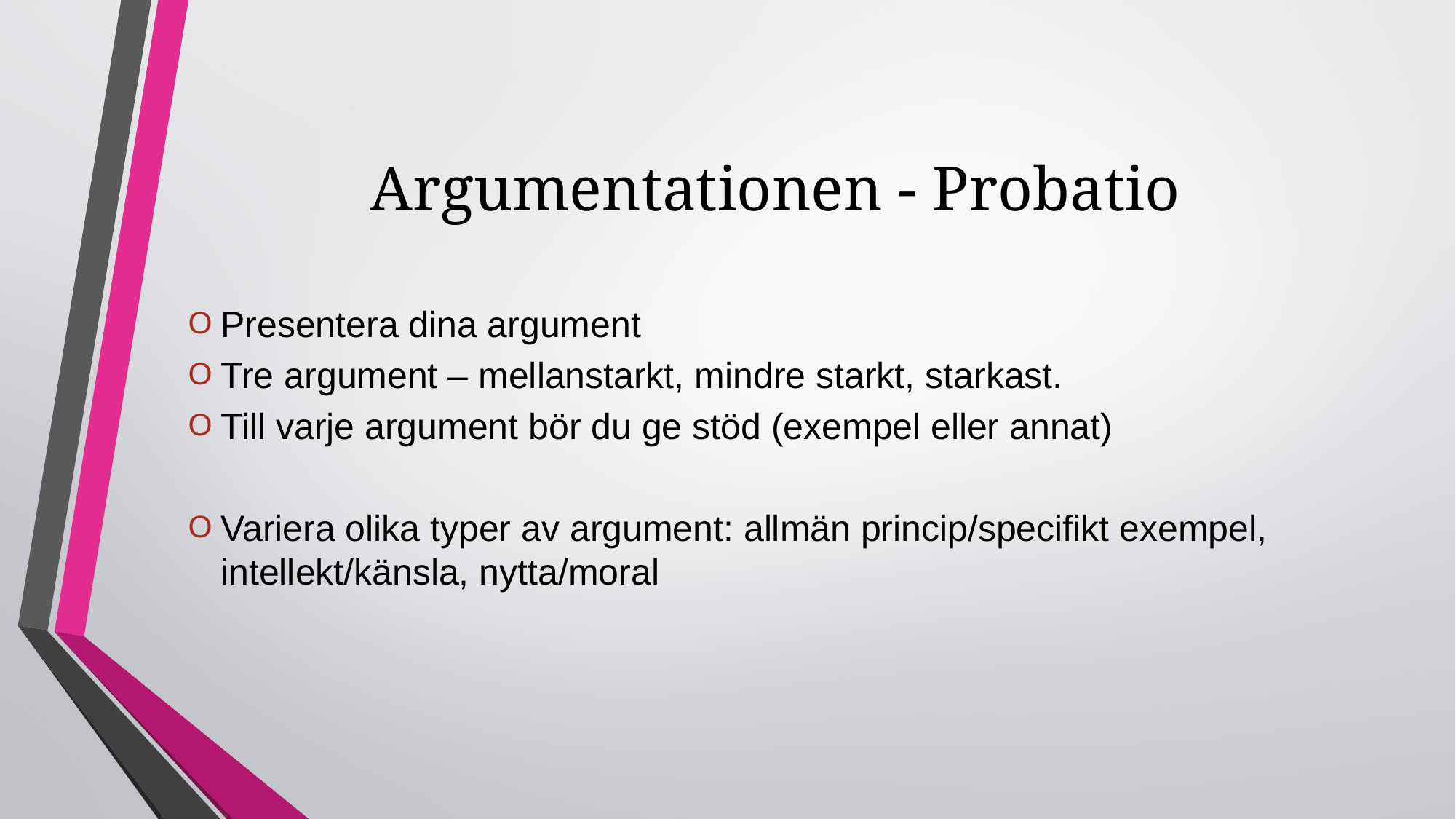

# Argumentationen - Probatio
Presentera dina argument
Tre argument – mellanstarkt, mindre starkt, starkast.
Till varje argument bör du ge stöd (exempel eller annat)

Variera olika typer av argument: allmän princip/specifikt exempel, intellekt/känsla, nytta/moral